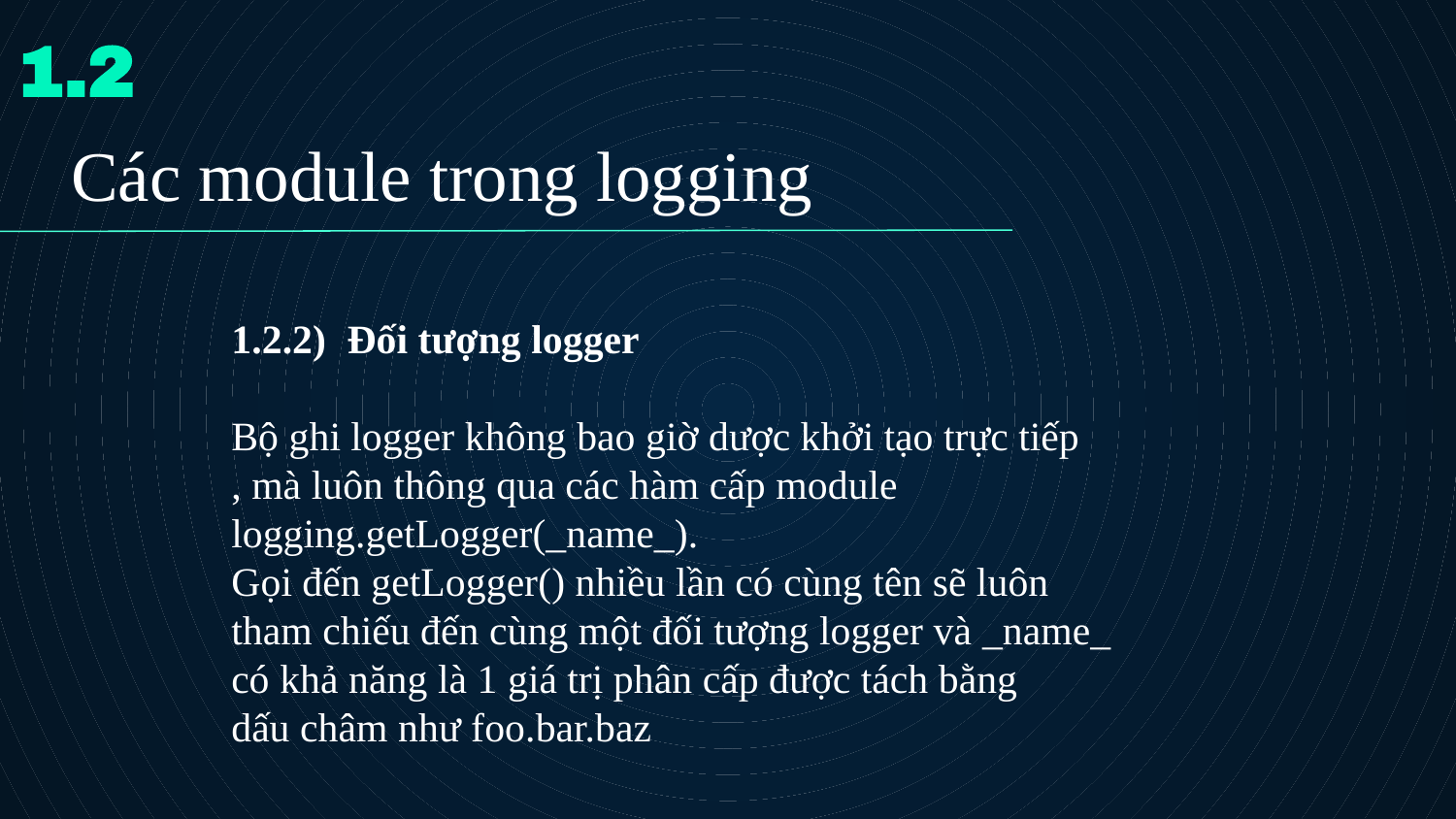

1.2
Các module trong logging
1.2.2)  Đối tượng logger

Bộ ghi logger không bao giờ dược khởi tạo trực tiếp
, mà luôn thông qua các hàm cấp module
logging.getLogger(_name_).
Gọi đến getLogger() nhiều lần có cùng tên sẽ luôn
tham chiếu đến cùng một đối tượng logger và _name_
có khả năng là 1 giá trị phân cấp được tách bằng
dấu châm như foo.bar.baz